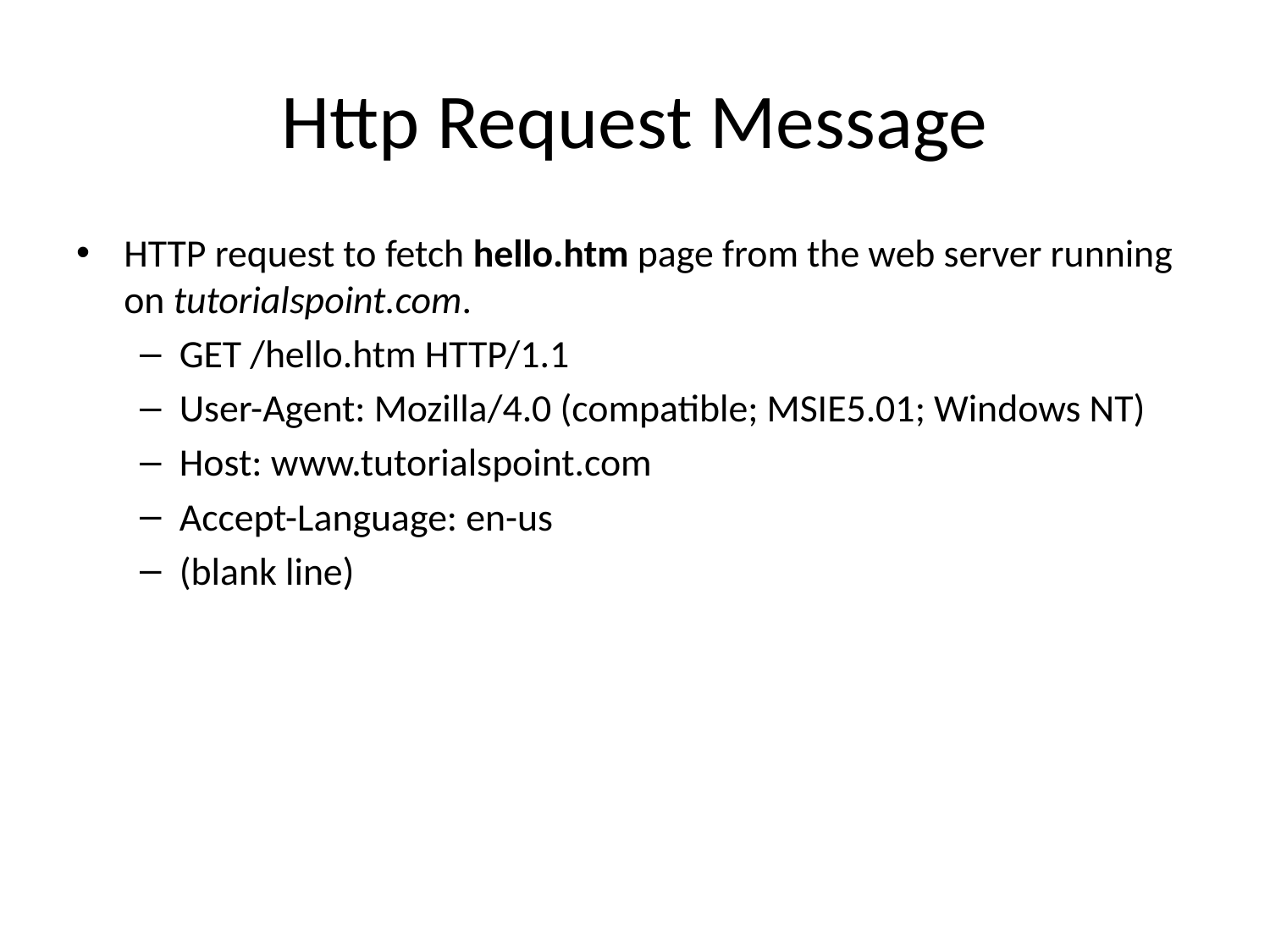

# Http Request Message
HTTP request to fetch hello.htm page from the web server running on tutorialspoint.com.
GET /hello.htm HTTP/1.1
User-Agent: Mozilla/4.0 (compatible; MSIE5.01; Windows NT)
Host: www.tutorialspoint.com
Accept-Language: en-us
(blank line)